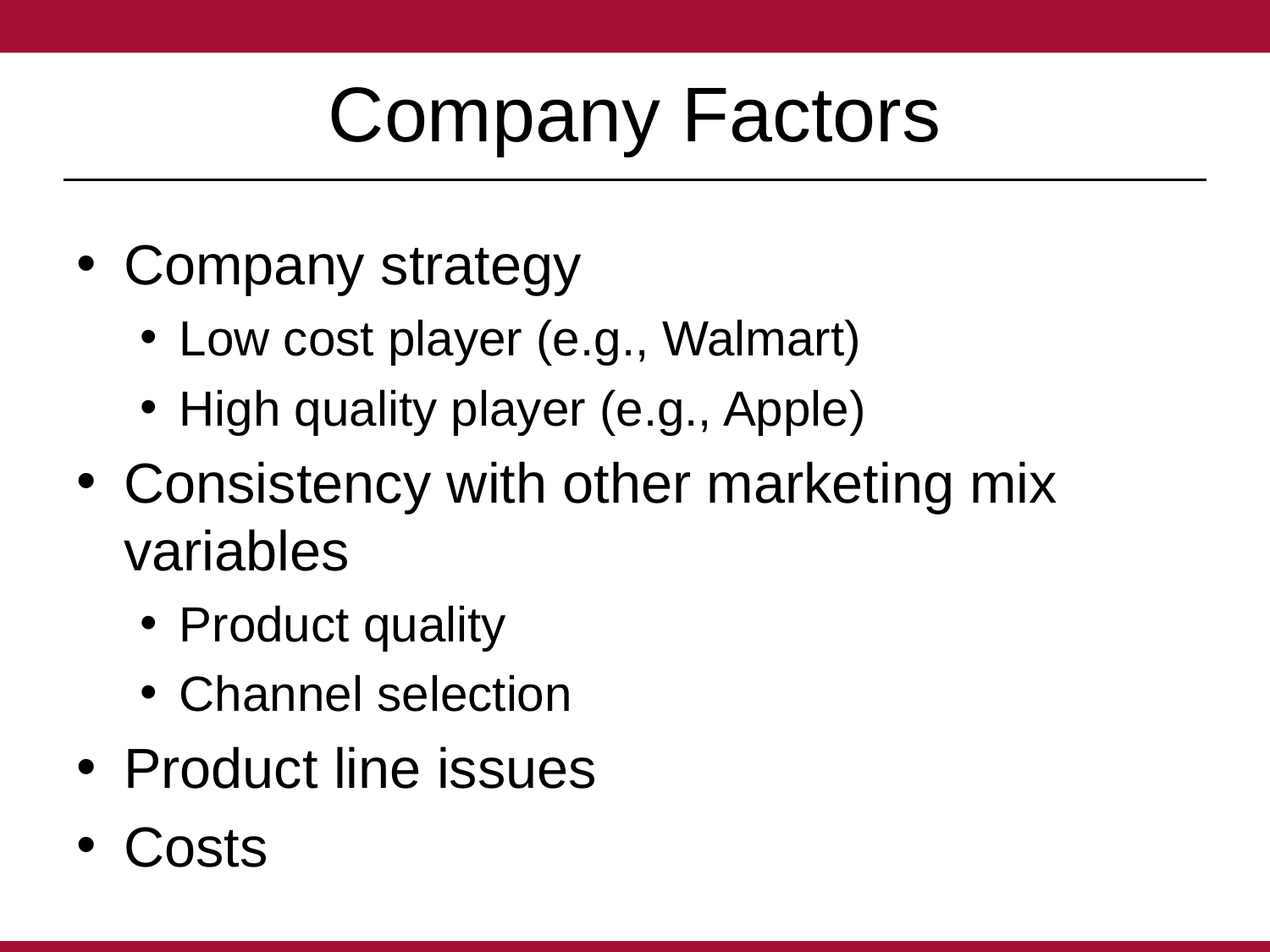

# Company Factors
Company strategy
Low cost player (e.g., Walmart)
High quality player (e.g., Apple)
Consistency with other marketing mix variables
Product quality
Channel selection
Product line issues
Costs